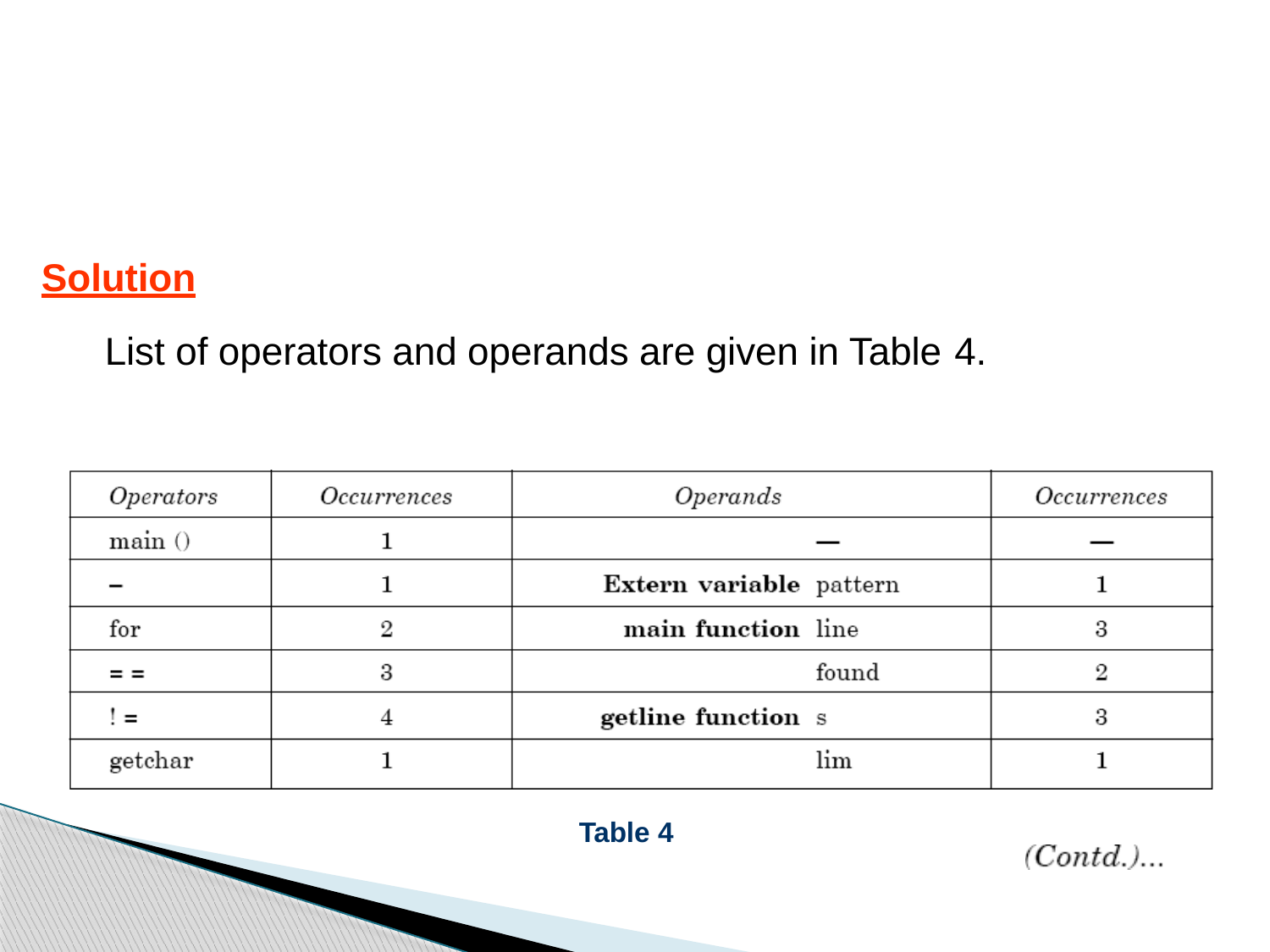

#
Solution
List of operators and operands are given in Table 4.

Table 4